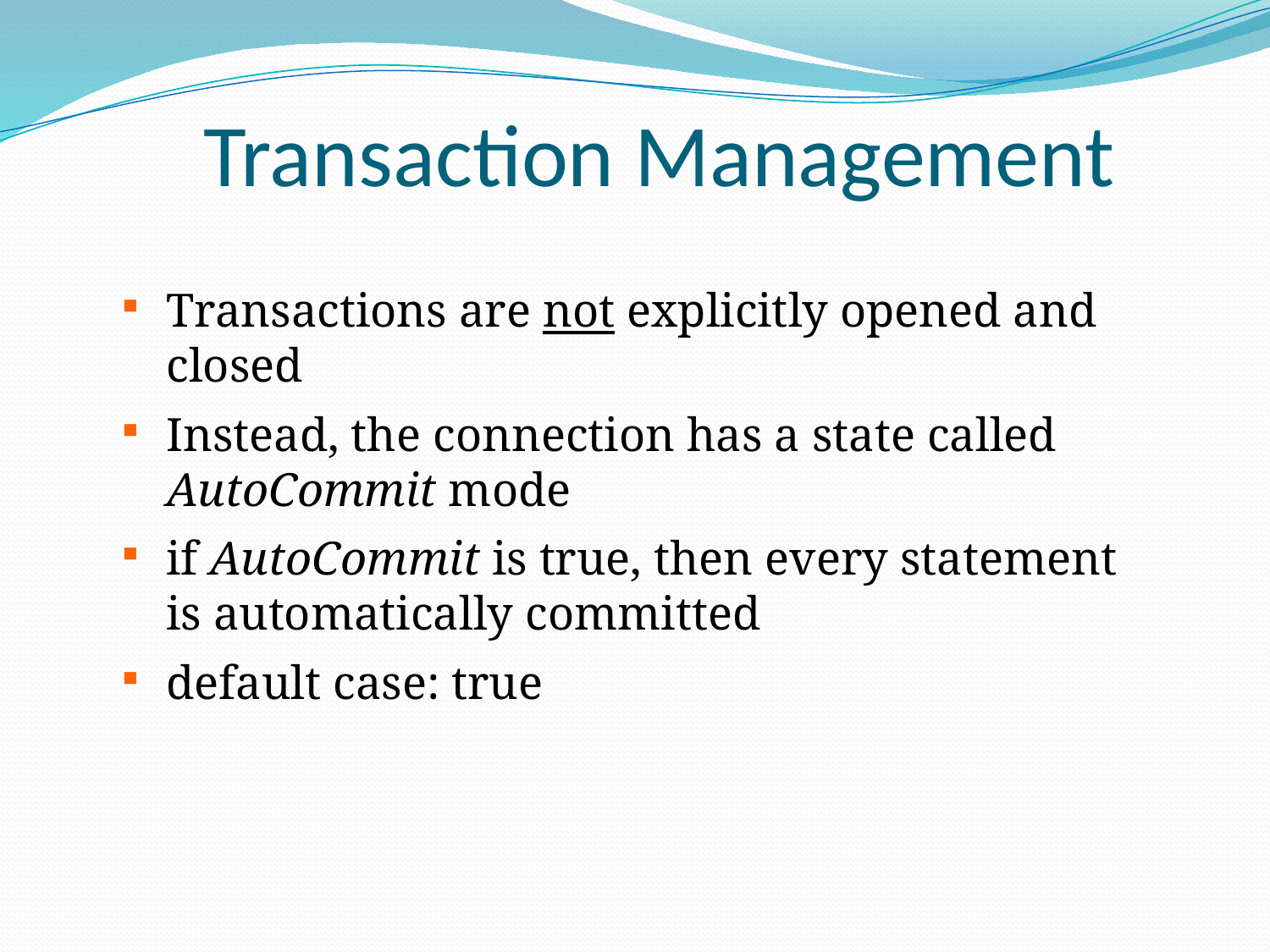

# Transaction Management
Transactions are not explicitly opened and closed
Instead, the connection has a state called AutoCommit mode
if AutoCommit is true, then every statement is automatically committed
default case: true